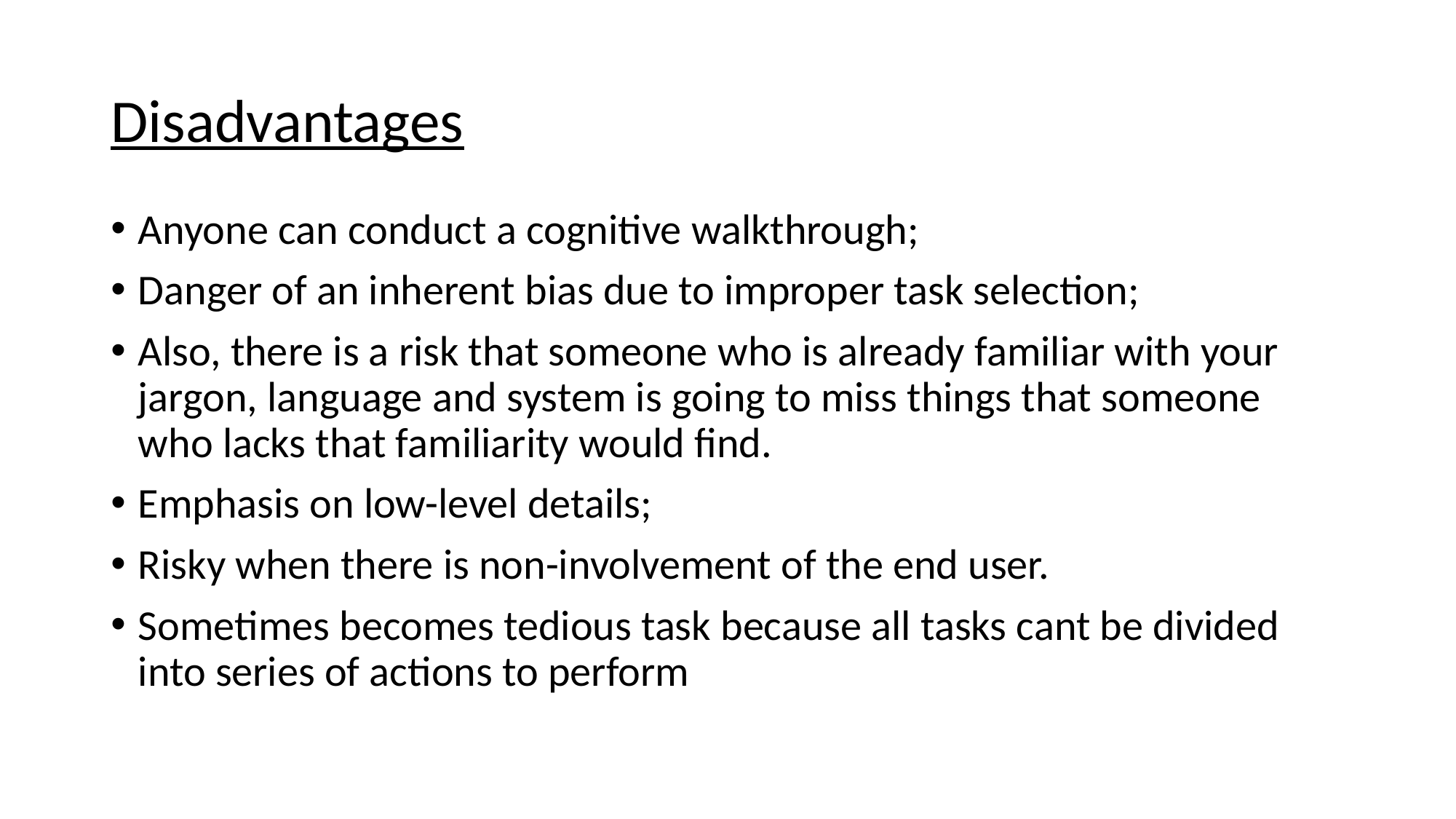

# Disadvantages
Anyone can conduct a cognitive walkthrough;
Danger of an inherent bias due to improper task selection;
Also, there is a risk that someone who is already familiar with your jargon, language and system is going to miss things that someone who lacks that familiarity would find.
Emphasis on low-level details;
Risky when there is non-involvement of the end user.
Sometimes becomes tedious task because all tasks cant be divided into series of actions to perform